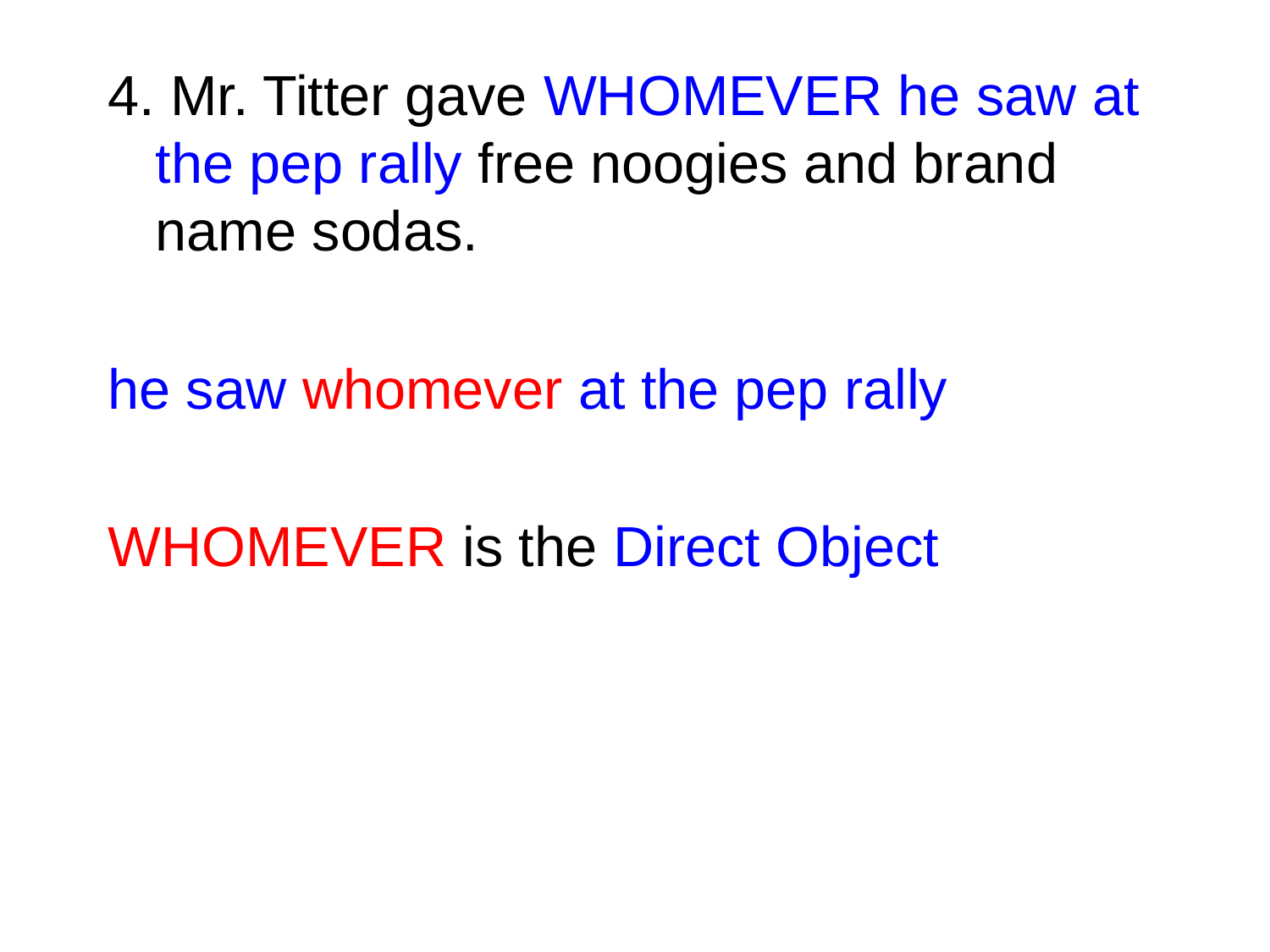

4. Mr. Titter gave WHOMEVER he saw at the pep rally free noogies and brand name sodas.

he saw whomever at the pep rally

WHOMEVER is the Direct Object